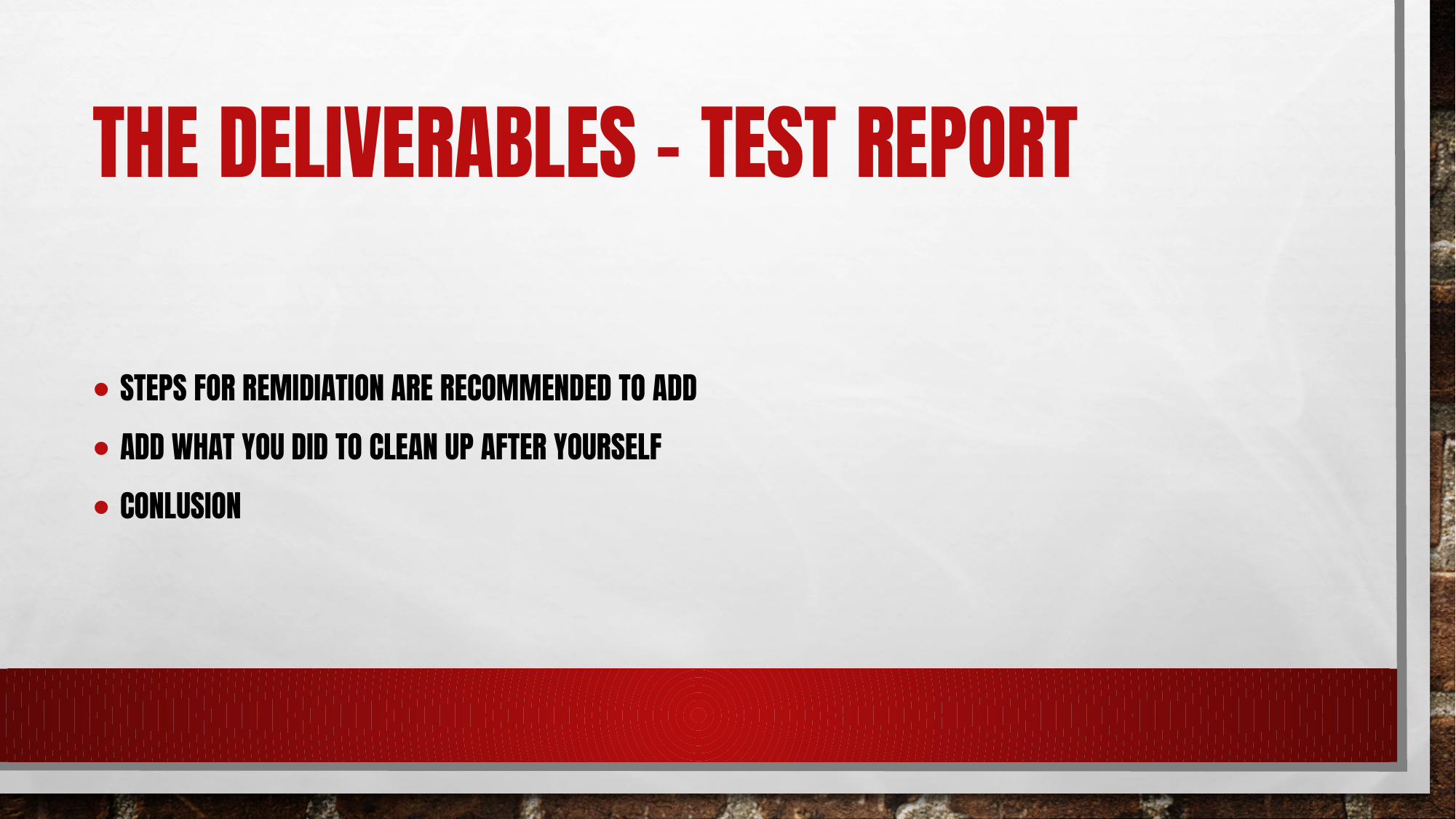

# The deliverables – Test Report
Steps for remidiation are recommended to add
Add what you did to clean up after yourself
Conlusion